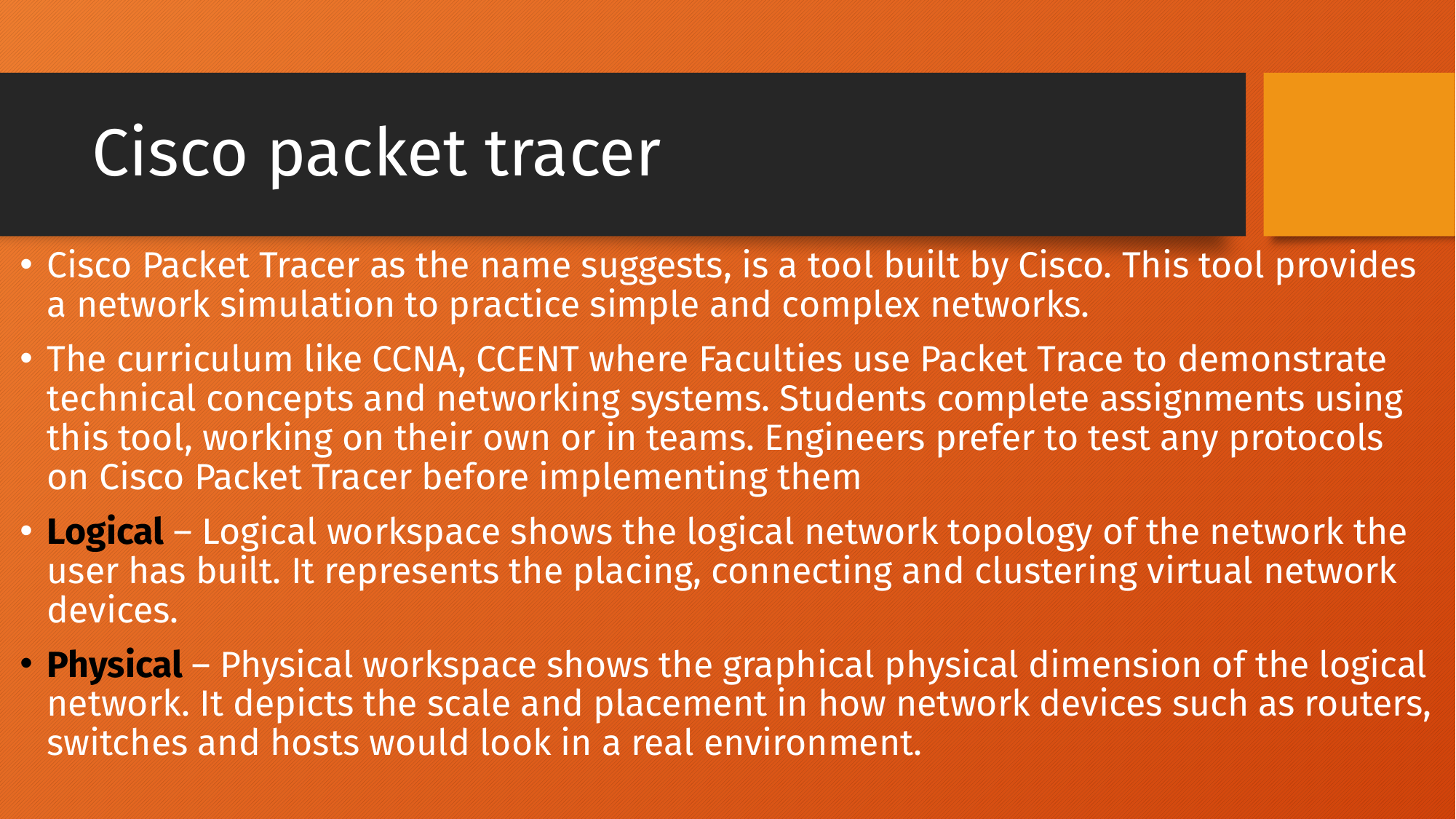

# Cisco packet tracer
Cisco Packet Tracer as the name suggests, is a tool built by Cisco. This tool provides a network simulation to practice simple and complex networks.
The curriculum like CCNA, CCENT where Faculties use Packet Trace to demonstrate technical concepts and networking systems. Students complete assignments using this tool, working on their own or in teams. Engineers prefer to test any protocols on Cisco Packet Tracer before implementing them
Logical – Logical workspace shows the logical network topology of the network the user has built. It represents the placing, connecting and clustering virtual network devices.
Physical – Physical workspace shows the graphical physical dimension of the logical network. It depicts the scale and placement in how network devices such as routers, switches and hosts would look in a real environment.